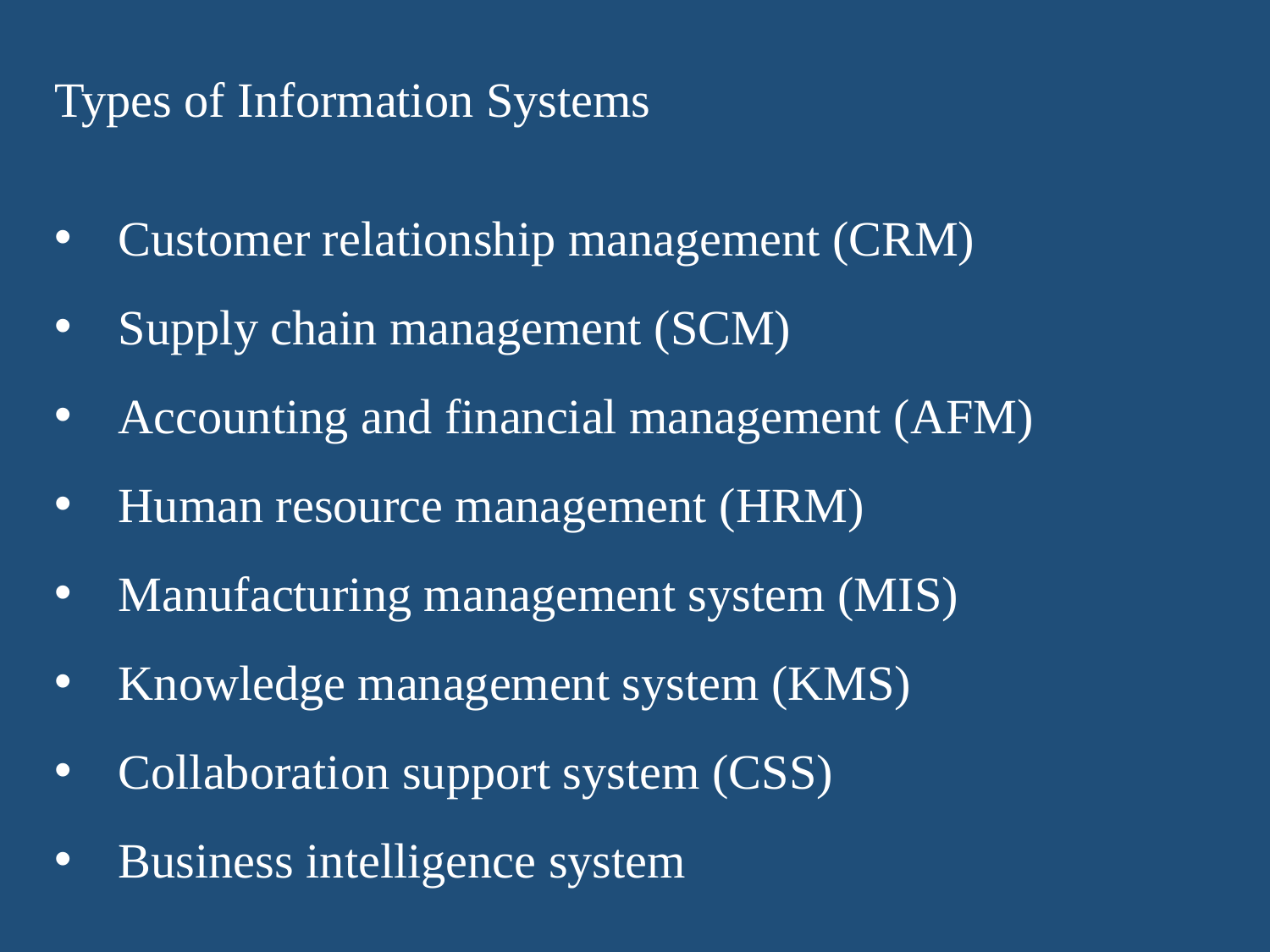

Types of Information Systems

Customer relationship management (CRM)
Supply chain management (SCM)
Accounting and financial management (AFM)
Human resource management (HRM)
Manufacturing management system (MIS)
Knowledge management system (KMS)
Collaboration support system (CSS)
Business intelligence system